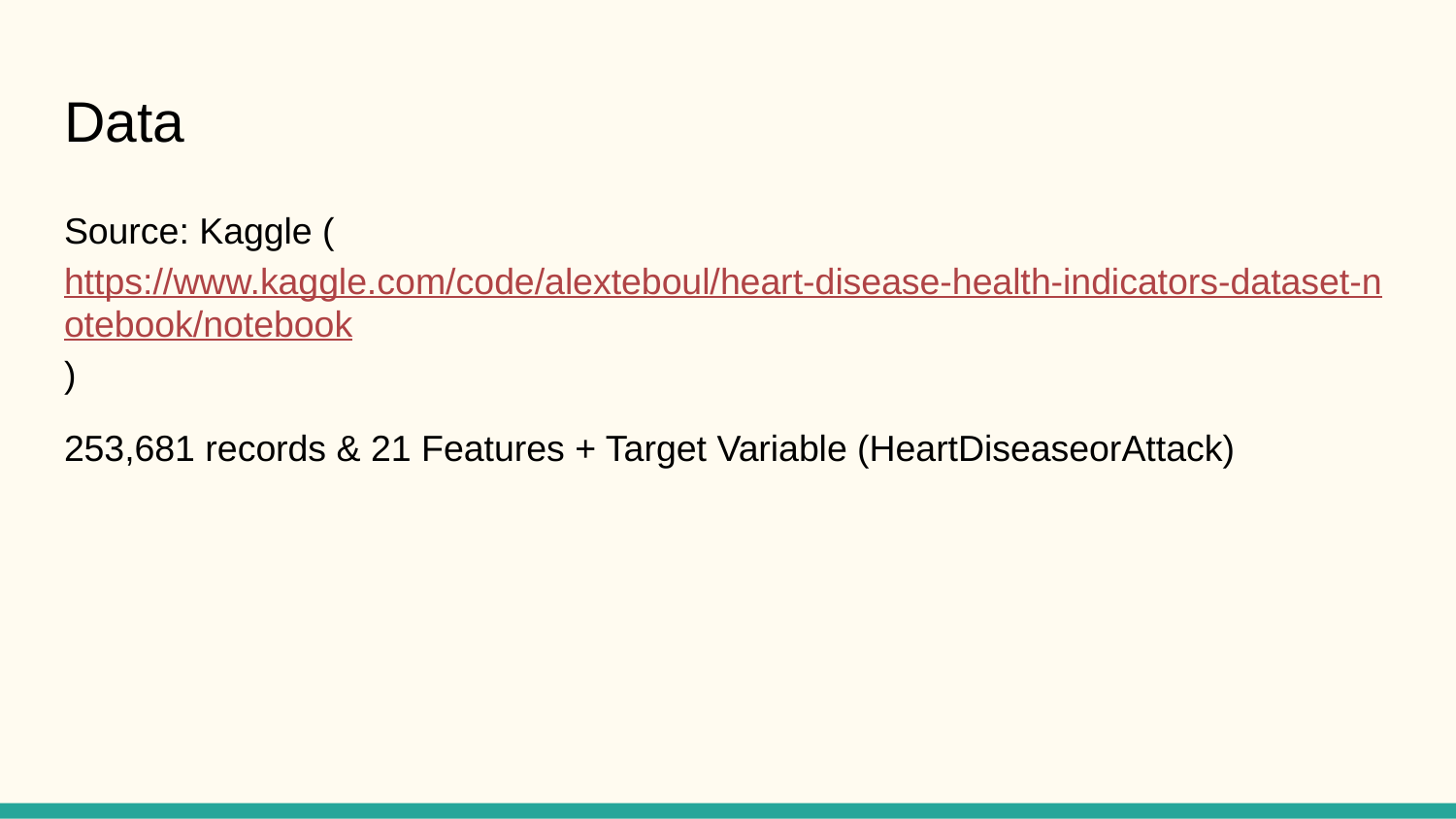

# Data
Source: Kaggle (https://www.kaggle.com/code/alexteboul/heart-disease-health-indicators-dataset-notebook/notebook)
253,681 records & 21 Features + Target Variable (HeartDiseaseorAttack)